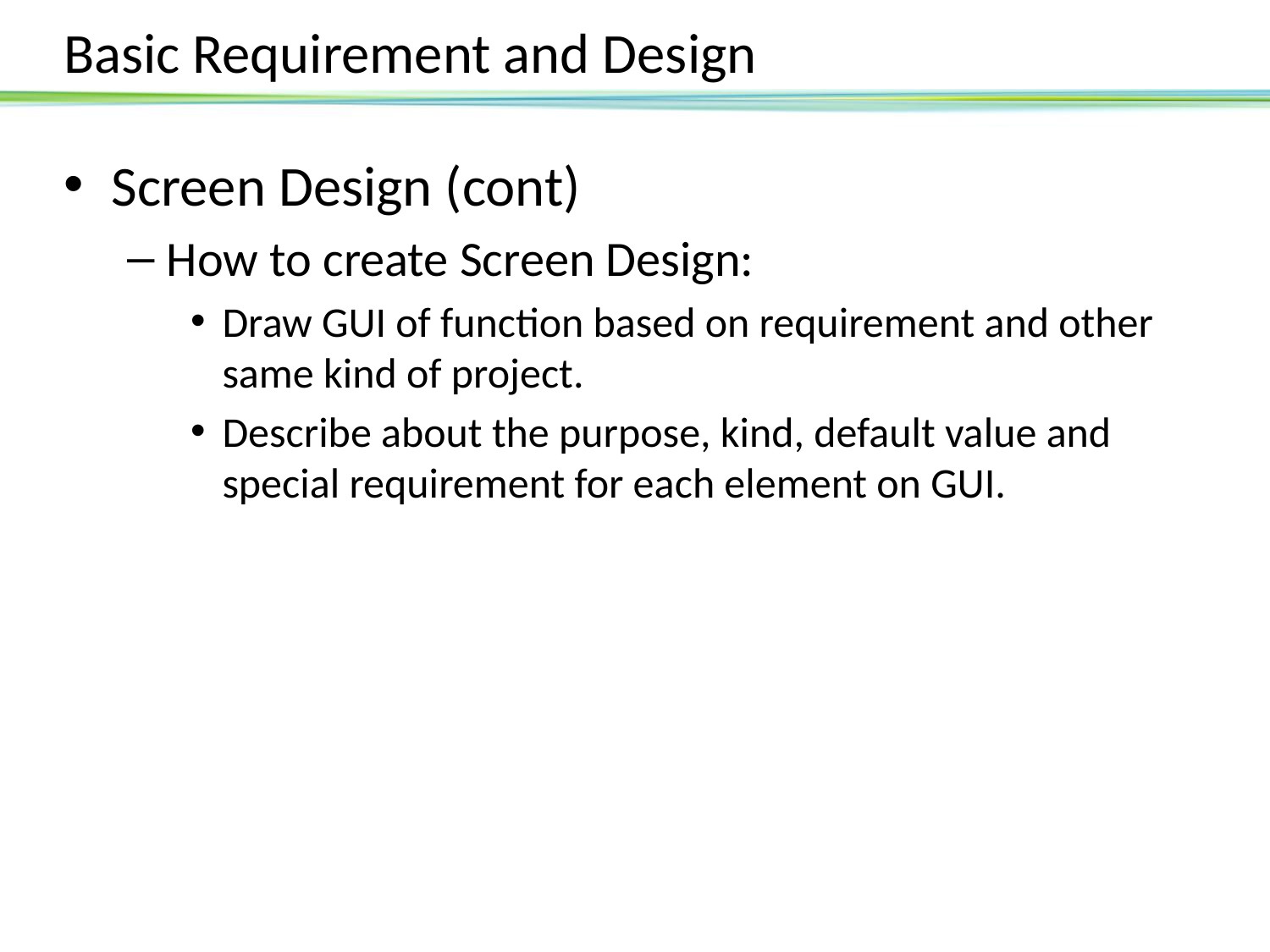

# Basic Requirement and Design
Screen Design (cont)
How to create Screen Design:
Draw GUI of function based on requirement and other same kind of project.
Describe about the purpose, kind, default value and special requirement for each element on GUI.